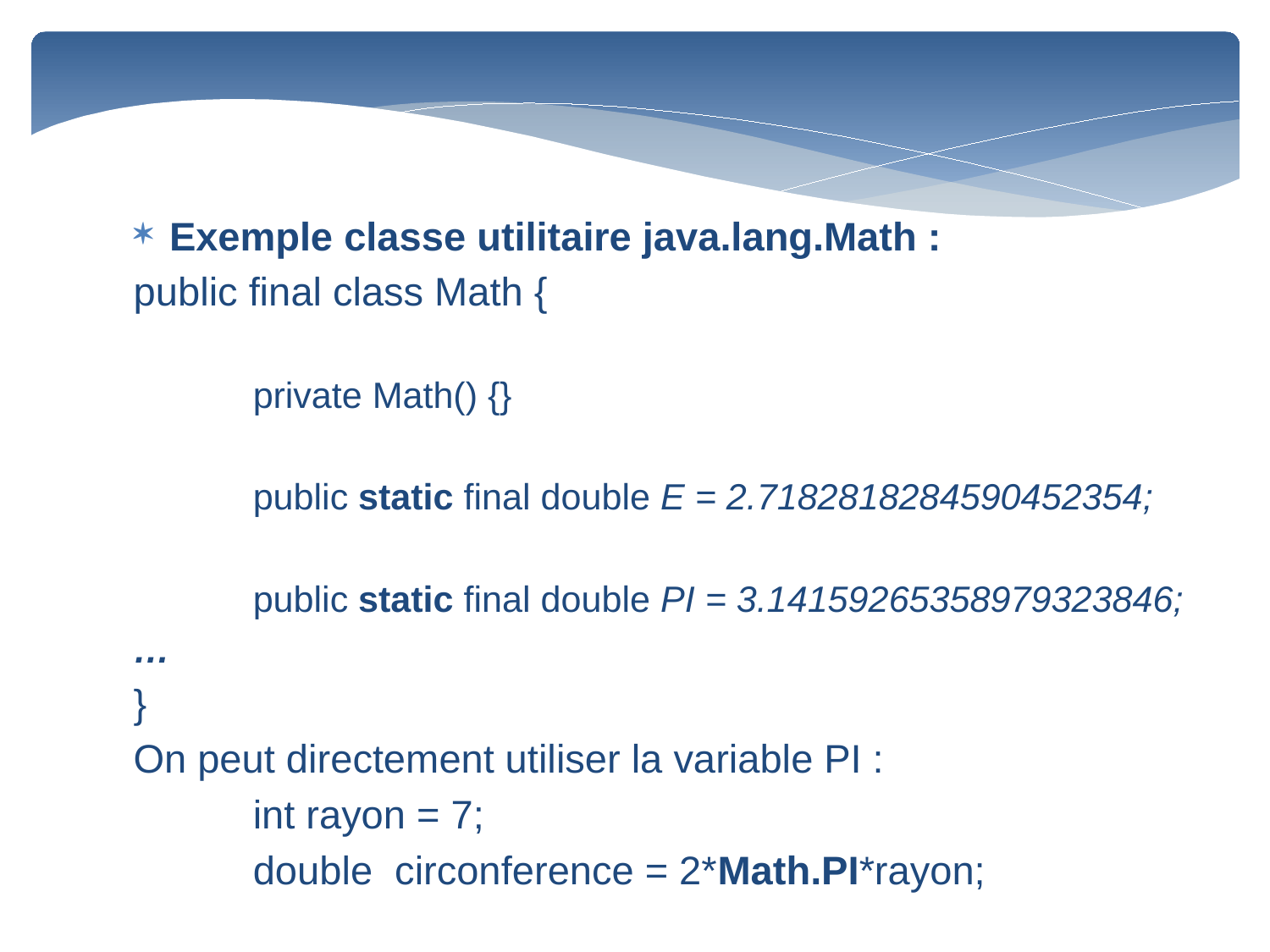

Exemple classe utilitaire java.lang.Math :
public final class Math {

	private Math() {}

  	public static final double E = 2.7182818284590452354;

	public static final double PI = 3.14159265358979323846;
…
}
On peut directement utiliser la variable PI :
	int rayon = 7;
	double  circonference = 2*Math.PI*rayon;